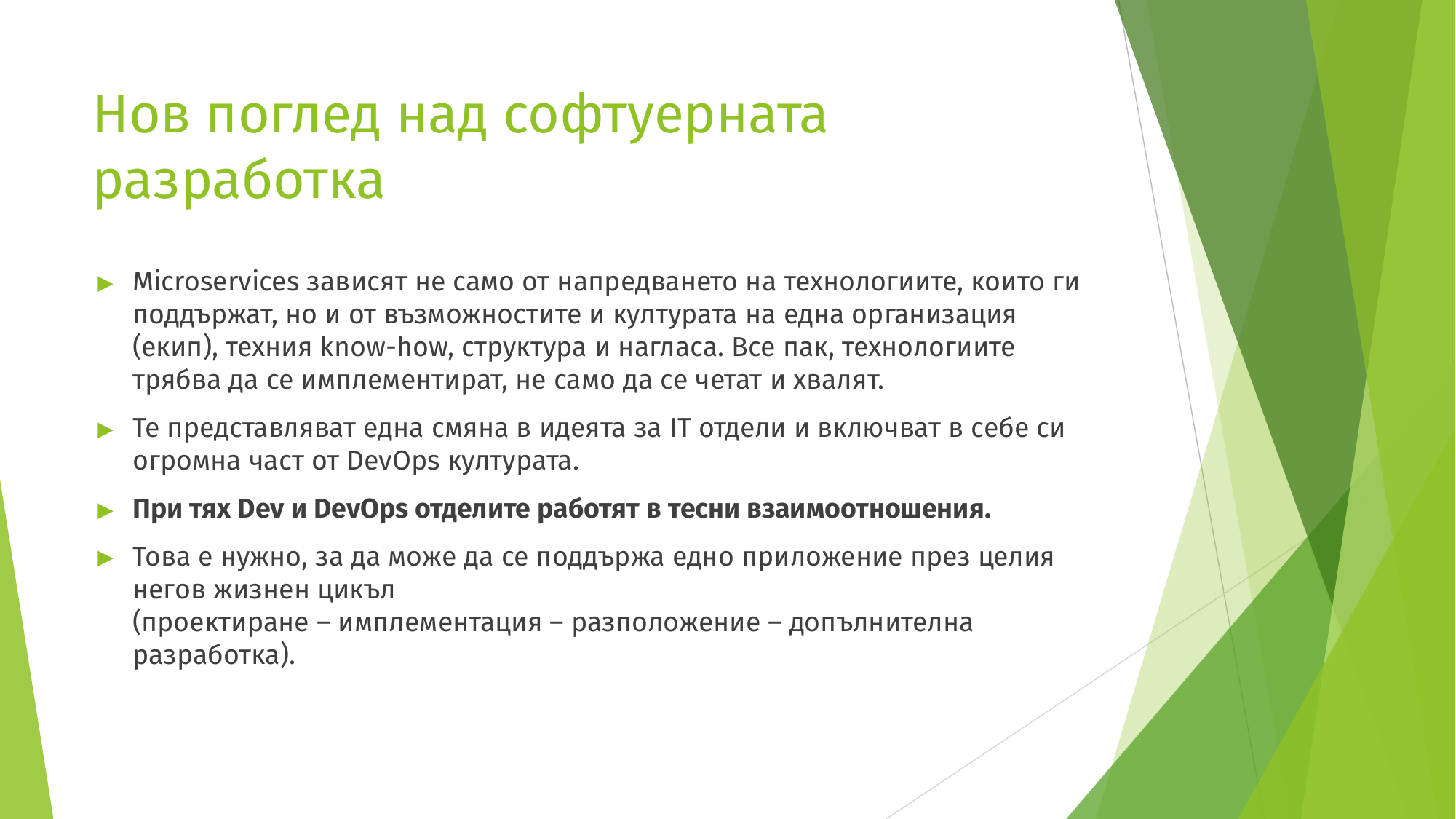

# Нов поглед над софтуерната разработка
Microservices зависят не само от напредването на технологиите, които ги поддържат, но и от възможностите и културата на една организация (екип), техния know-how, структура и нагласа. Все пак, технологиите трябва да се имплементират, не само да се четат и хвалят.
Те представляват една смяна в идеята за IT отдели и включват в себе си огромна част от DevOps културата.
При тях Dev и DevOps отделите работят в тесни взаимоотношения.
Това е нужно, за да може да се поддържа едно приложение през целия негов жизнен цикъл
(проектиране – имплементация – разположение – допълнителна разработка).